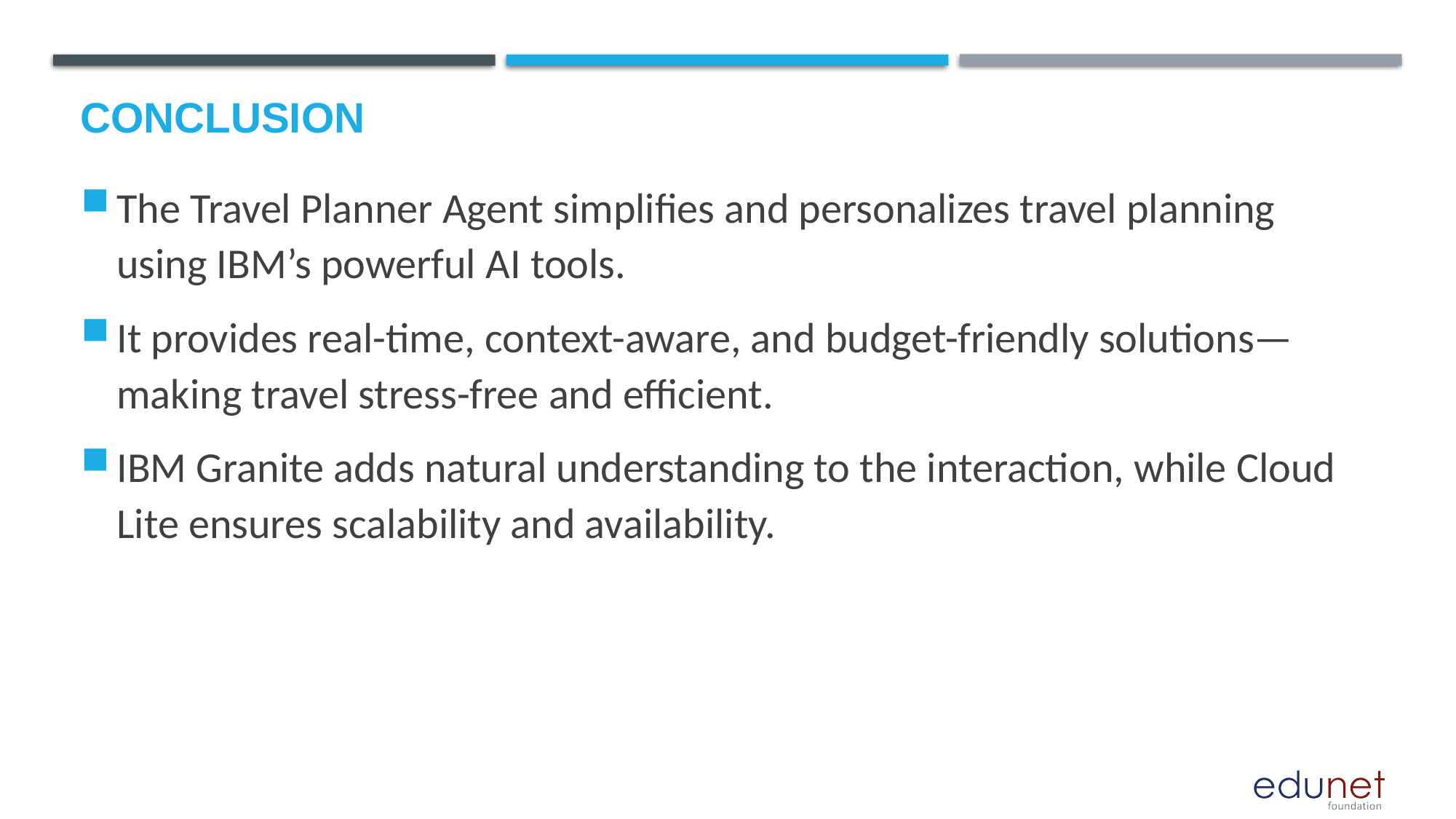

# Conclusion
The Travel Planner Agent simplifies and personalizes travel planning using IBM’s powerful AI tools.
It provides real-time, context-aware, and budget-friendly solutions—making travel stress-free and efficient.
IBM Granite adds natural understanding to the interaction, while Cloud Lite ensures scalability and availability.